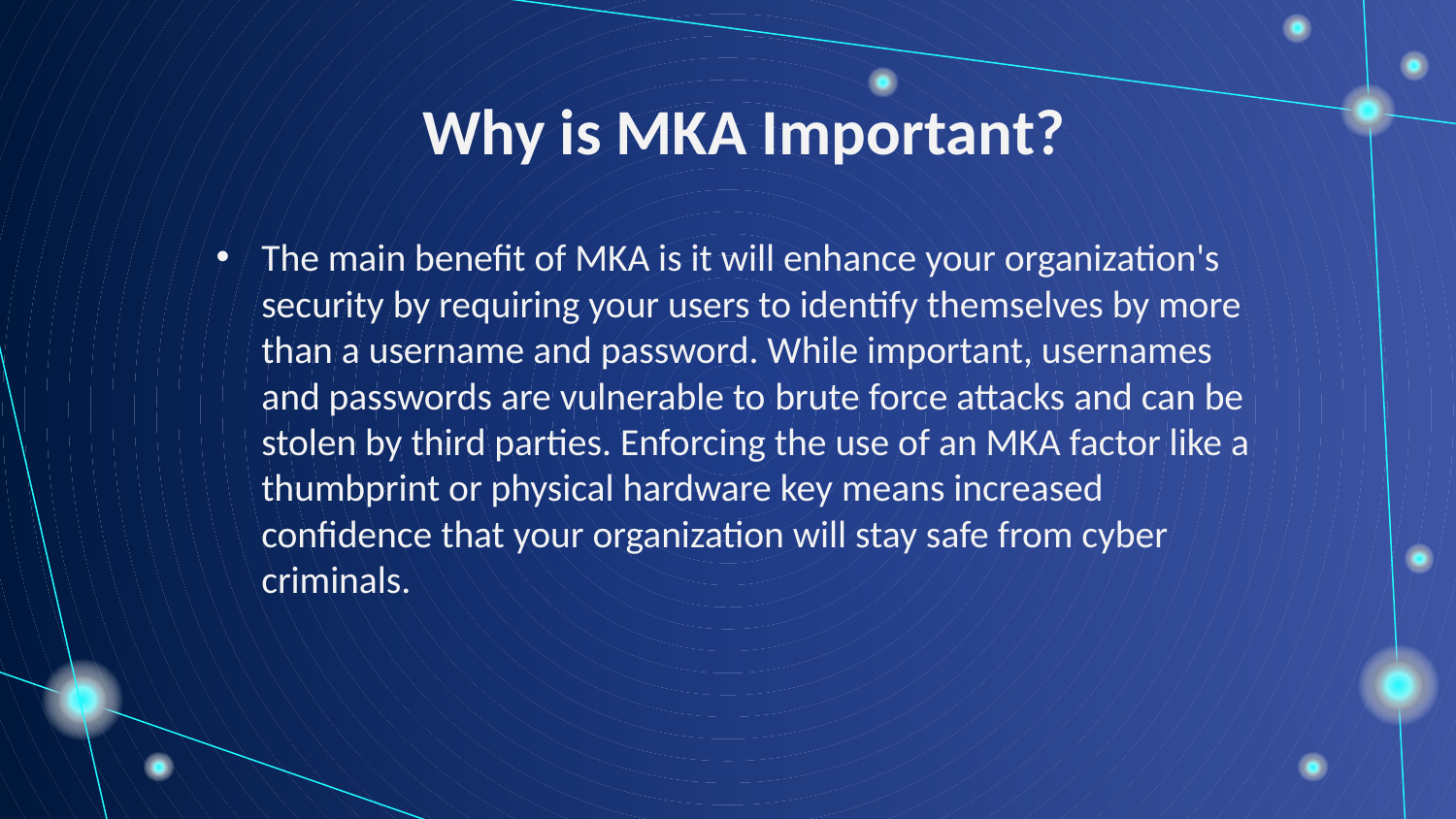

# Why is MKA Important?
The main benefit of MKA is it will enhance your organization's security by requiring your users to identify themselves by more than a username and password. While important, usernames and passwords are vulnerable to brute force attacks and can be stolen by third parties. Enforcing the use of an MKA factor like a thumbprint or physical hardware key means increased confidence that your organization will stay safe from cyber criminals.